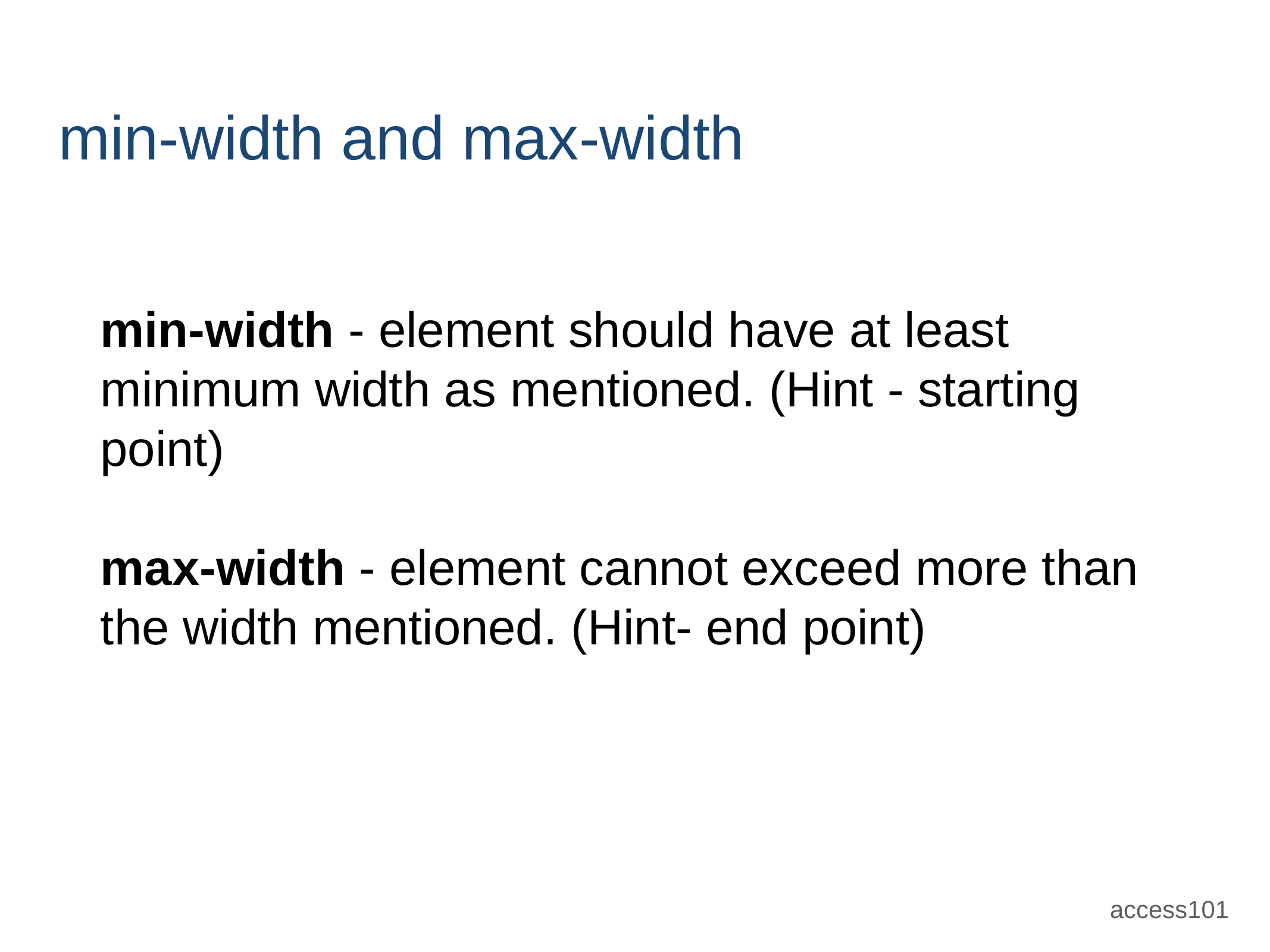

# min-width and max-width
min-width - element should have at least minimum width as mentioned. (Hint - starting point)

max-width - element cannot exceed more than the width mentioned. (Hint- end point)
access101